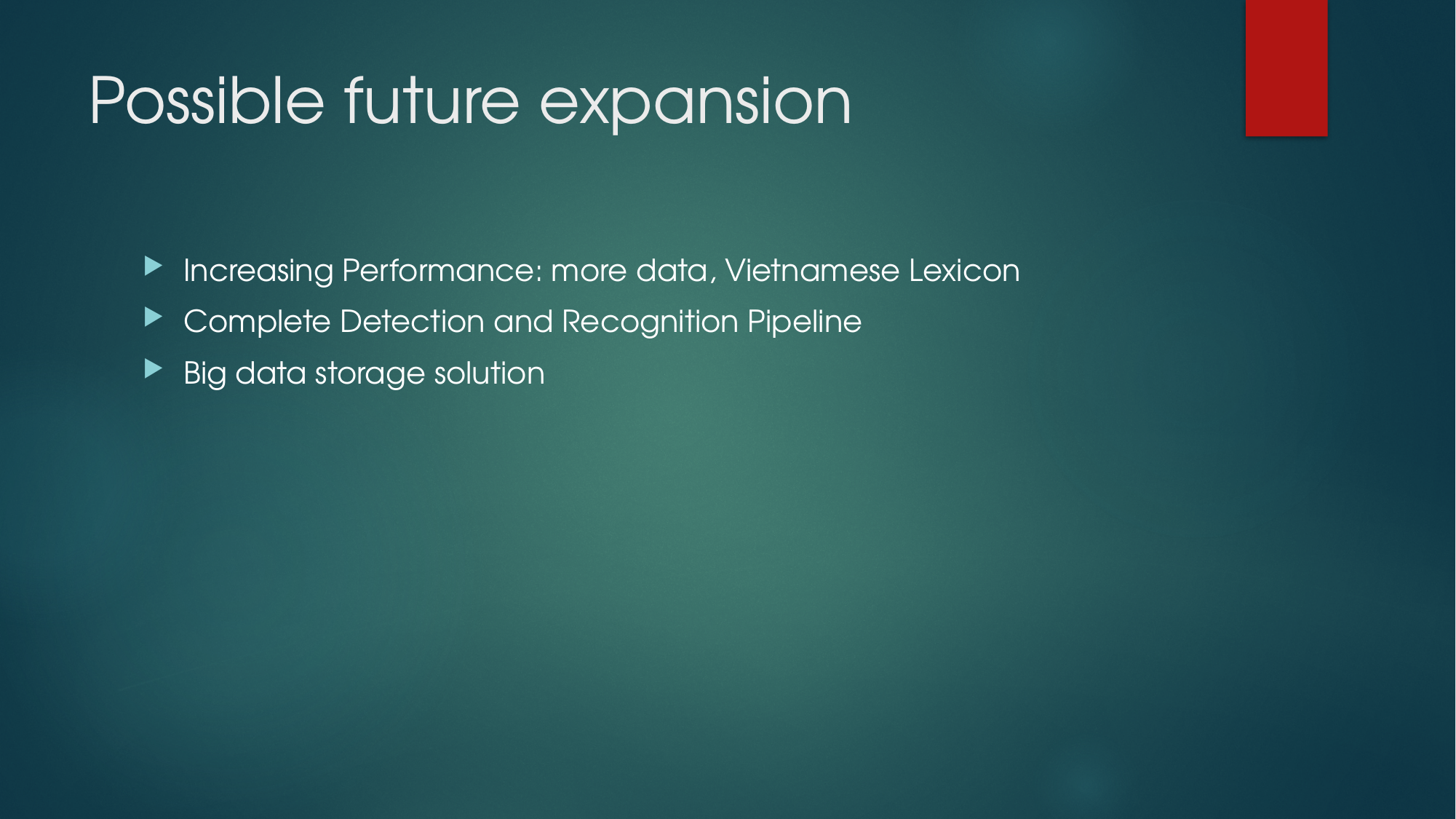

# Possible future expansion
Increasing Performance: more data, Vietnamese Lexicon
Complete Detection and Recognition Pipeline
Big data storage solution